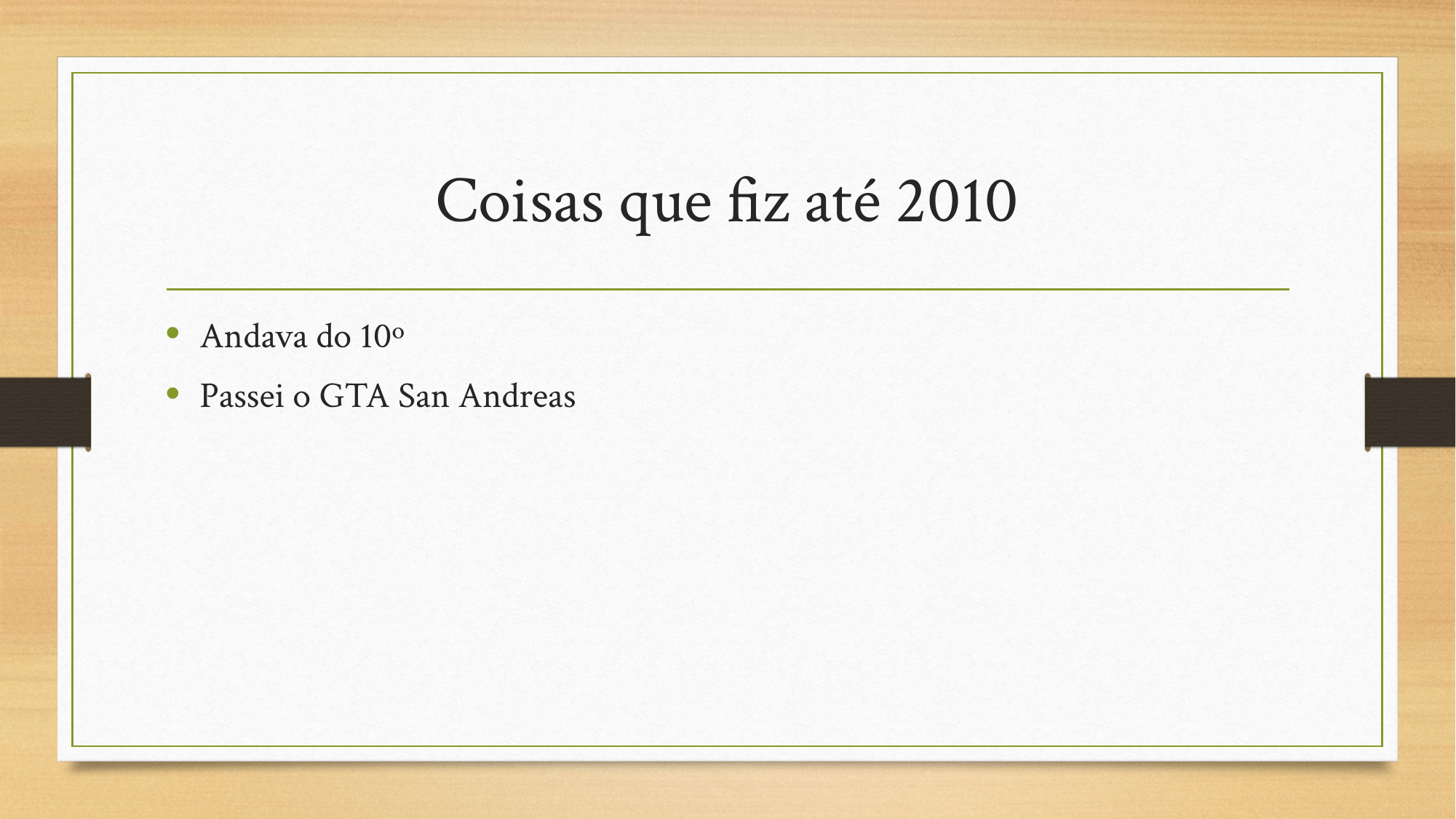

# Coisas que fiz até 2010
Andava do 10º
Passei o GTA San Andreas